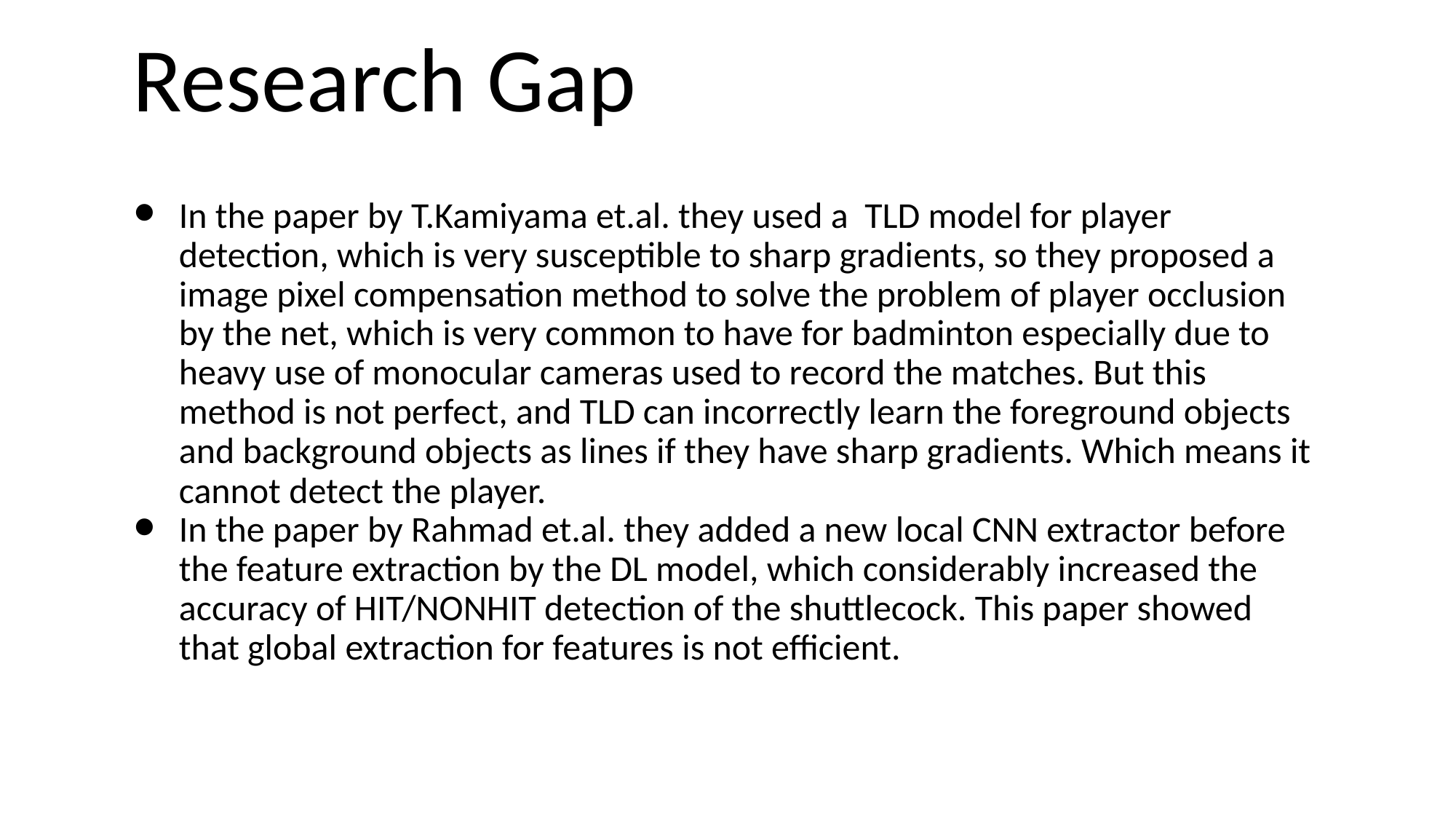

# Research Gap
In the paper by T.Kamiyama et.al. they used a  TLD model for player detection, which is very susceptible to sharp gradients, so they proposed a image pixel compensation method to solve the problem of player occlusion by the net, which is very common to have for badminton especially due to heavy use of monocular cameras used to record the matches. But this method is not perfect, and TLD can incorrectly learn the foreground objects and background objects as lines if they have sharp gradients. Which means it cannot detect the player.
In the paper by Rahmad et.al. they added a new local CNN extractor before the feature extraction by the DL model, which considerably increased the accuracy of HIT/NONHIT detection of the shuttlecock. This paper showed that global extraction for features is not efficient.